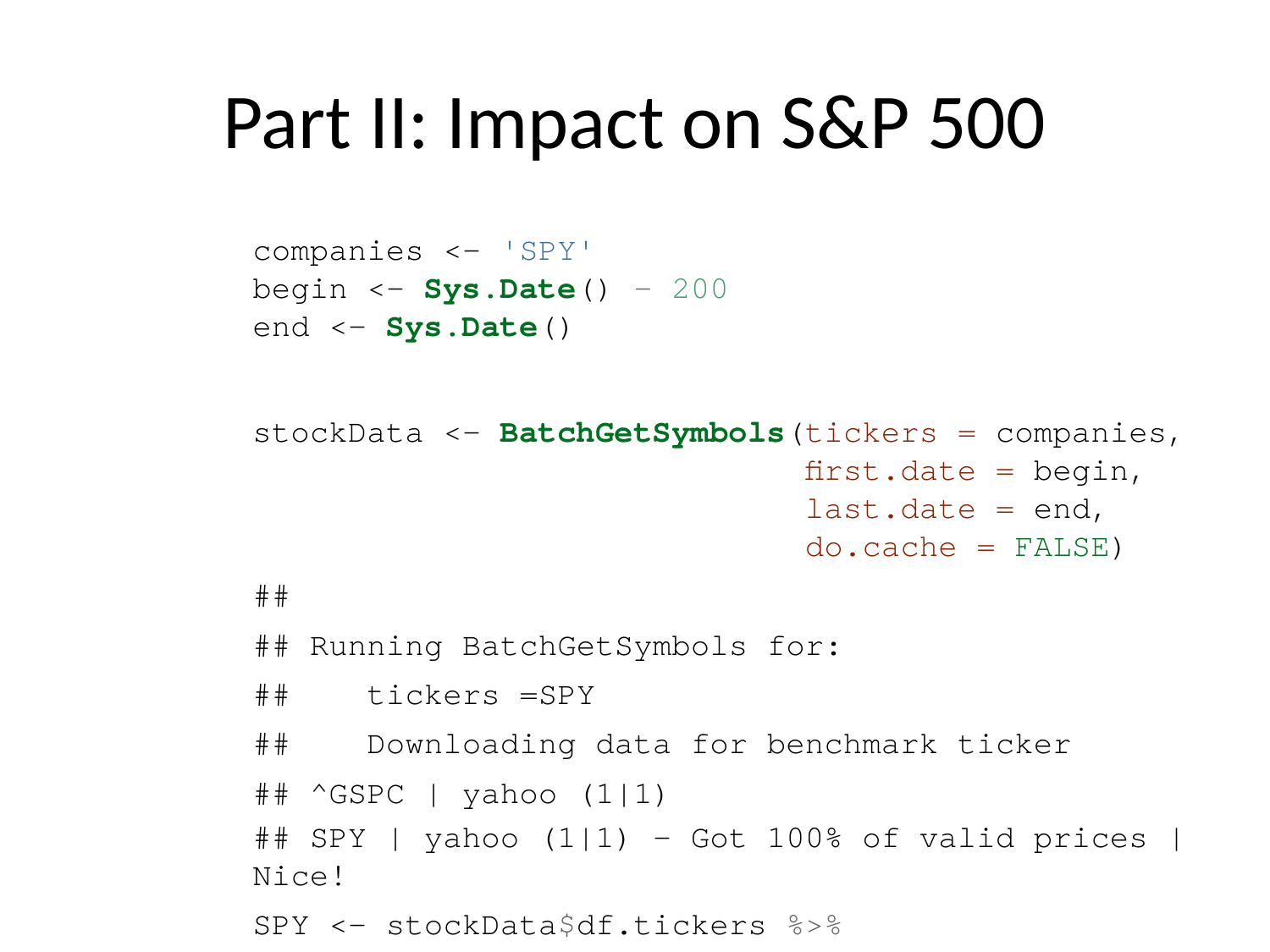

# Part II: Impact on S&P 500
companies <- 'SPY'
begin <- Sys.Date() - 200
end <- Sys.Date()
stockData <- BatchGetSymbols(tickers = companies,
                             first.date = begin,
                             last.date = end,
                             do.cache = FALSE)
##
## Running BatchGetSymbols for:
##    tickers =SPY
##    Downloading data for benchmark ticker
## ^GSPC | yahoo (1|1)
## SPY | yahoo (1|1) - Got 100% of valid prices | Nice!
SPY <- stockData$df.tickers %>%
  filter(ticker == "SPY")
head(SPY)
##   price.open price.high price.low price.close   volume price.adjusted
## 1        291        295       291         294 65091200            291
## 2        293        295       293         293 59610500            290
## 3        291        292       288         289 95708100            285
## 4        291        292       290         291 62359400            288
## 5        291        294       291         293 55296300            290
## 6        296        299       296         296 98720400            293
##     ref.date ticker ret.adjusted.prices ret.closing.prices
## 1 2019-10-04    SPY                  NA                 NA
## 2 2019-10-07    SPY            -0.00431           -0.00431
## 3 2019-10-08    SPY            -0.01552           -0.01552
## 4 2019-10-09    SPY             0.00950            0.00950
## 5 2019-10-10    SPY             0.00676            0.00676
## 6 2019-10-11    SPY             0.01037            0.01037
SPYTrain <- SPY[1:97, ]
SPYValid <- SPY[98:136, ]